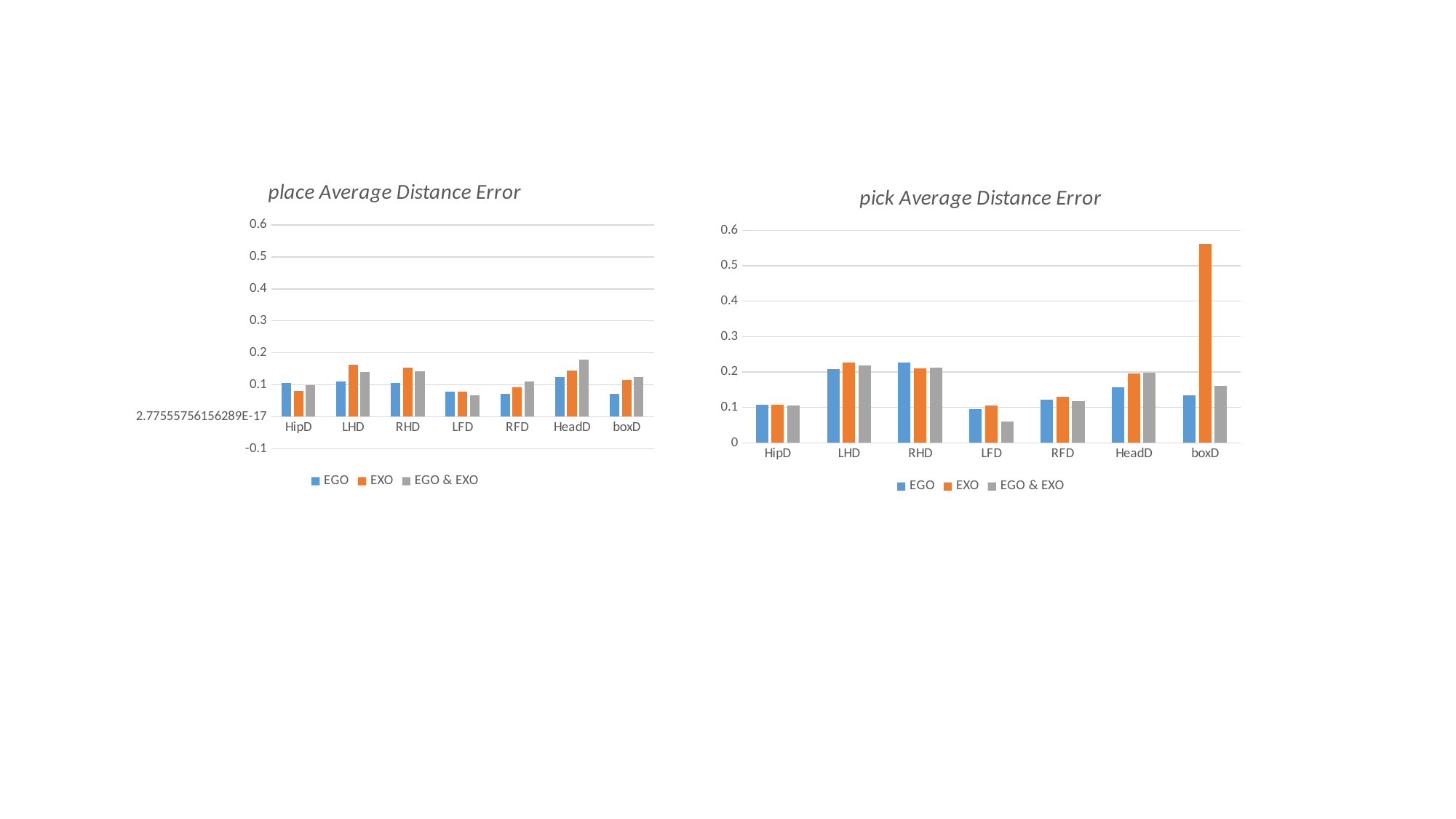

### Chart: place Average Distance Error

| Category | EGO | EXO | EGO & EXO |
|---|---|---|---|
| HipD | 0.105261074497549 | 0.0797034006980831 | 0.0984135957314329 |
| LHD | 0.109490888253676 | 0.162275446413738 | 0.140342863143286 |
| RHD | 0.106571630863971 | 0.153261870034345 | 0.142729574268567 |
| LFD | 0.0779874587438725 | 0.0774908985942492 | 0.0675141482670668 |
| RFD | 0.0711701459803922 | 0.0929182143450479 | 0.111027376541635 |
| HeadD | 0.124832528321078 | 0.143546131685304 | 0.178037074006001 |
| boxD | 0.0723448384313725 | 0.113718411552347 | 0.123308724654914 |

### Chart: pick Average Distance Error

| Category | EGO | EXO | EGO & EXO |
|---|---|---|---|
| HipD | 0.106641444584178 | 0.108417358608871 | 0.106041097312441 |
| LHD | 0.209172037106153 | 0.226339596895161 | 0.217702984928775 |
| RHD | 0.226300118309669 | 0.209780653256048 | 0.212300109230769 |
| LFD | 0.0948288953549696 | 0.105086320625 | 0.0606889750902184 |
| RFD | 0.121421447160243 | 0.13067296547379 | 0.118803704055081 |
| HeadD | 0.156550611737661 | 0.195971139304435 | 0.19838036025641 |
| boxD | 0.133344575375254 | 0.561302681992337 | 0.16019576308642 |